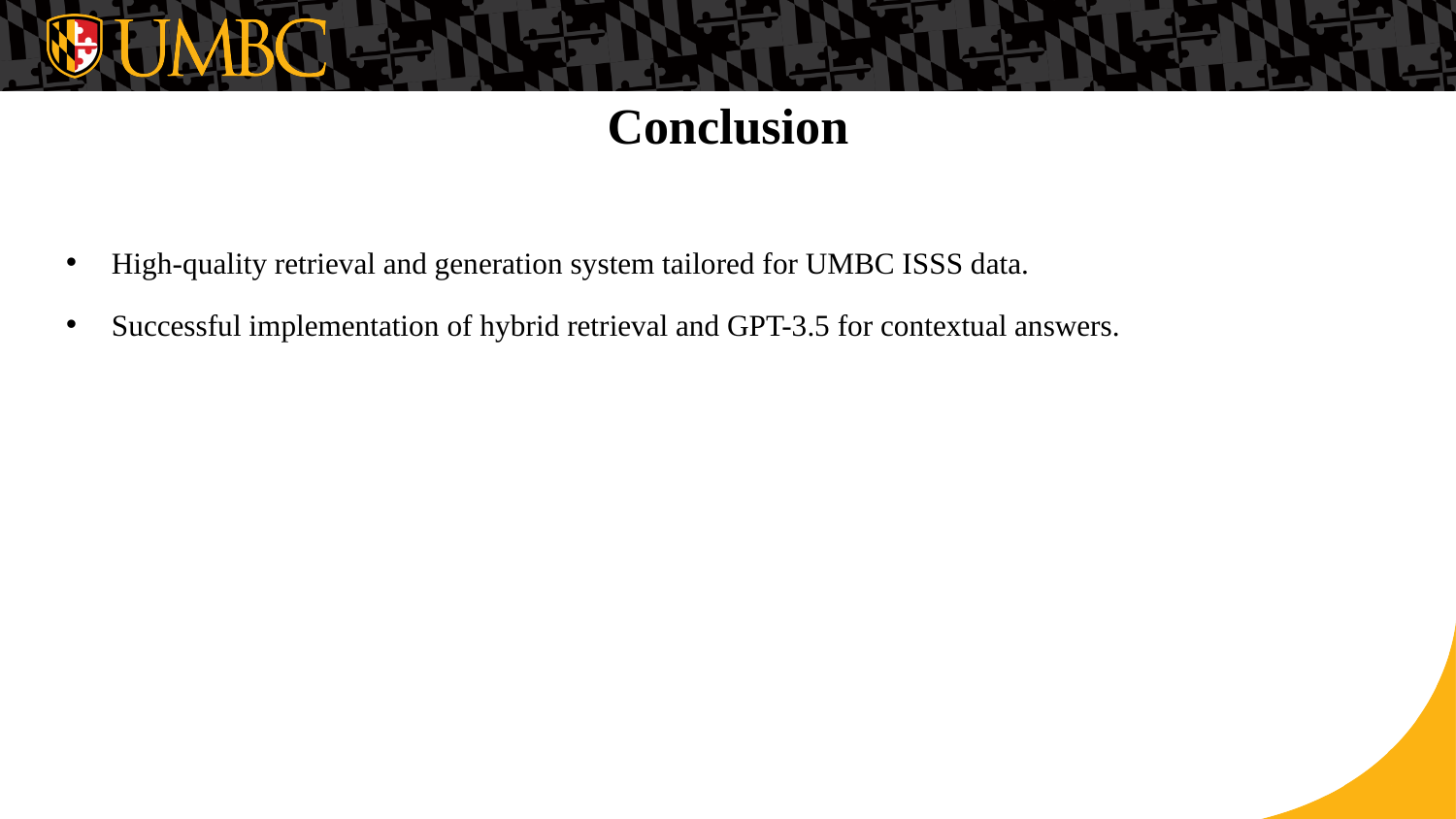

# Conclusion

High-quality retrieval and generation system tailored for UMBC ISSS data.
Successful implementation of hybrid retrieval and GPT-3.5 for contextual answers.